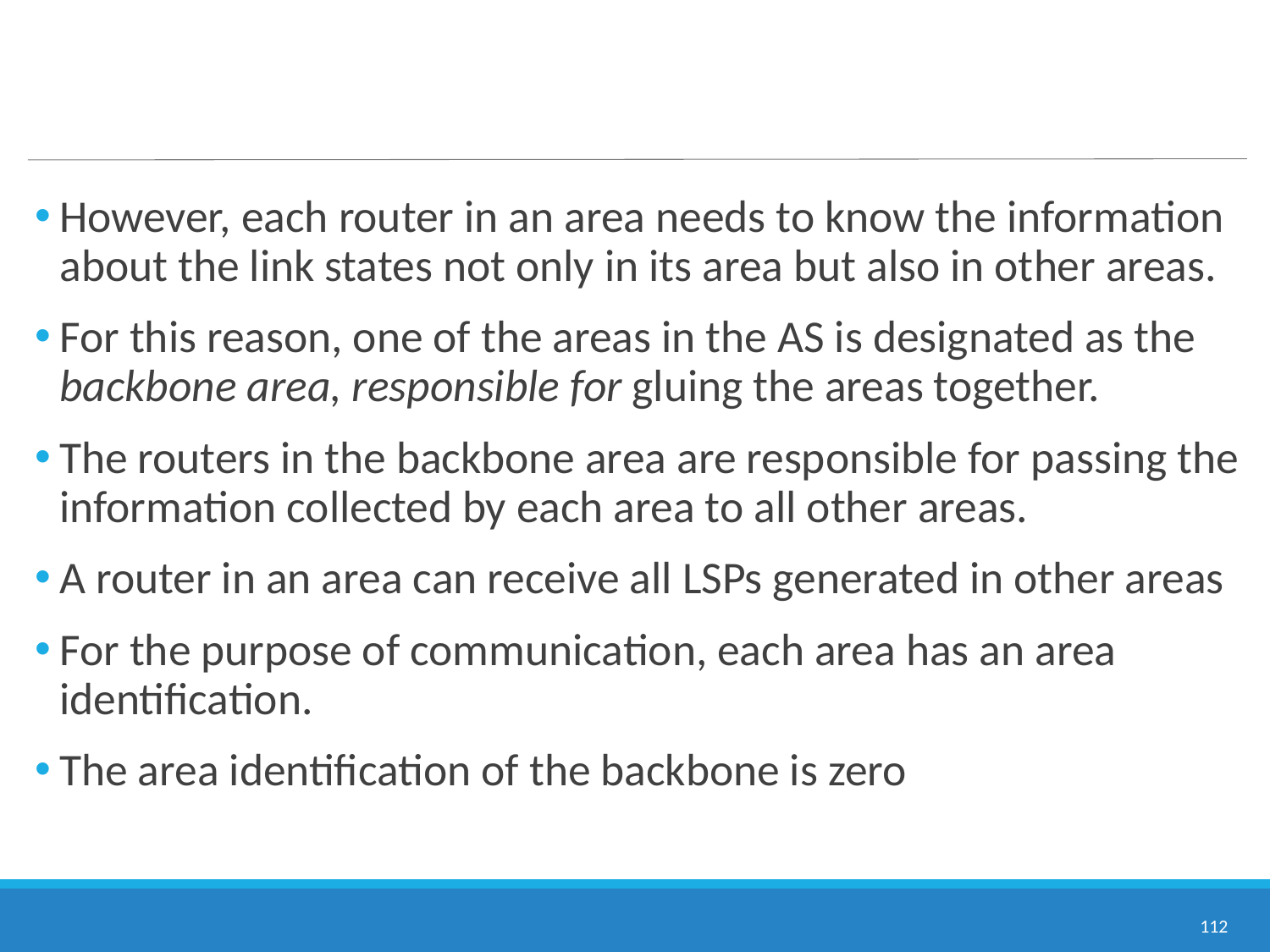

#
However, each router in an area needs to know the information about the link states not only in its area but also in other areas.
For this reason, one of the areas in the AS is designated as the backbone area, responsible for gluing the areas together.
The routers in the backbone area are responsible for passing the information collected by each area to all other areas.
A router in an area can receive all LSPs generated in other areas
For the purpose of communication, each area has an area identification.
The area identification of the backbone is zero